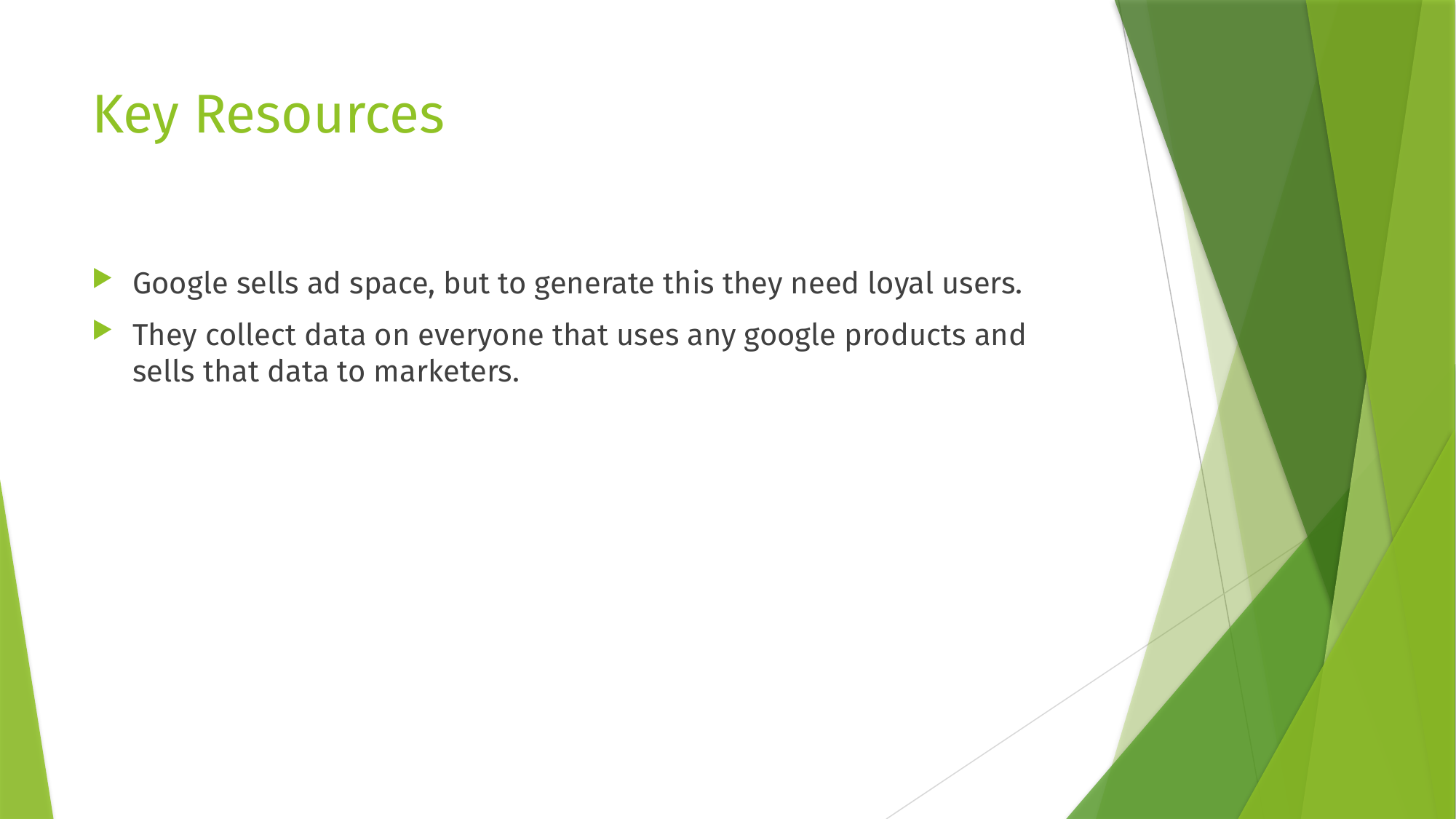

# Key Resources
Google sells ad space, but to generate this they need loyal users.
They collect data on everyone that uses any google products and sells that data to marketers.